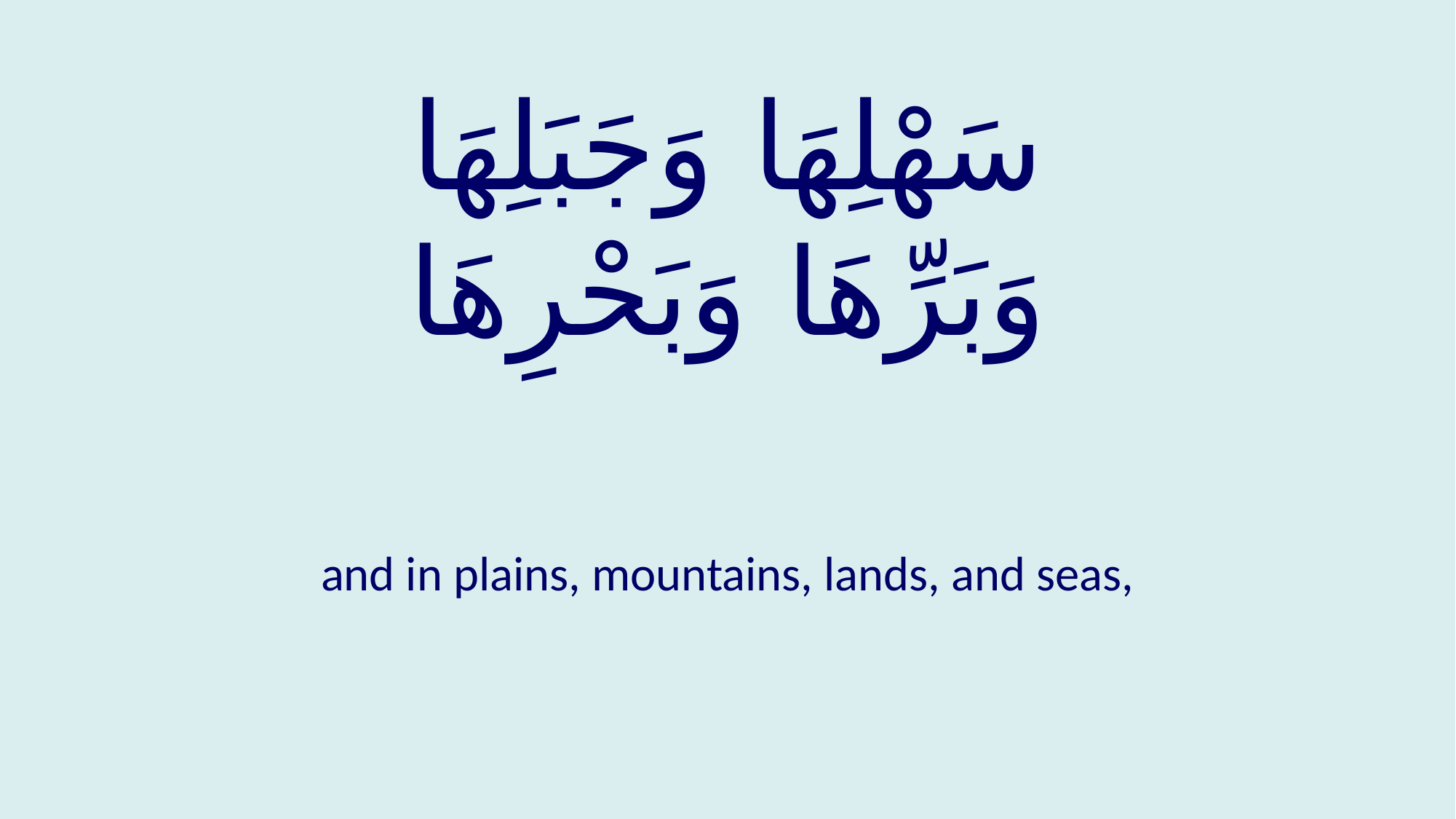

# سَهْلِهَا وَجَبَلِهَا وَبَرِّهَا وَبَحْرِهَا
and in plains, mountains, lands, and seas,